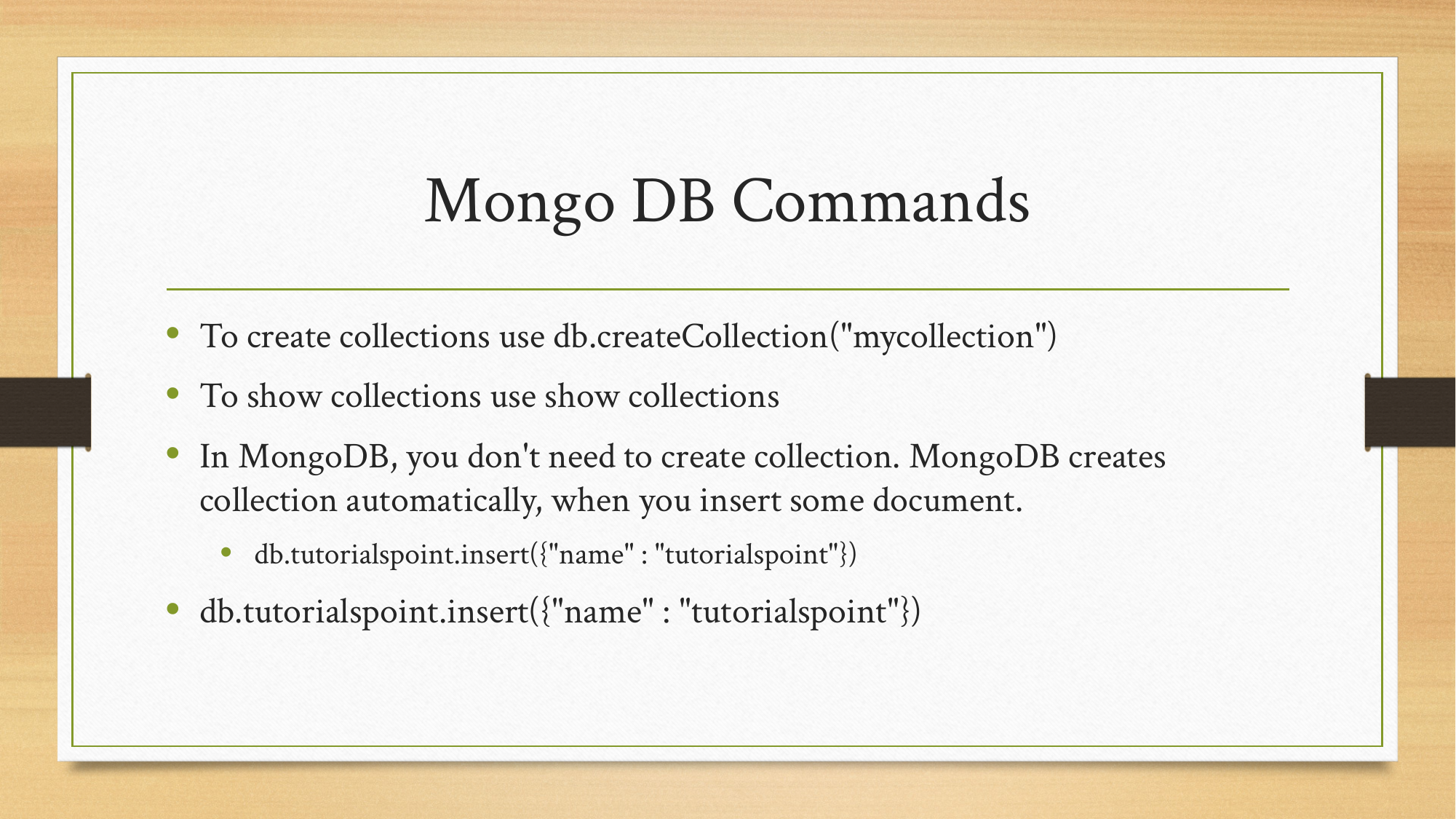

# Mongo DB Commands
To create collections use db.createCollection("mycollection")
To show collections use show collections
In MongoDB, you don't need to create collection. MongoDB creates collection automatically, when you insert some document.
db.tutorialspoint.insert({"name" : "tutorialspoint"})
db.tutorialspoint.insert({"name" : "tutorialspoint"})